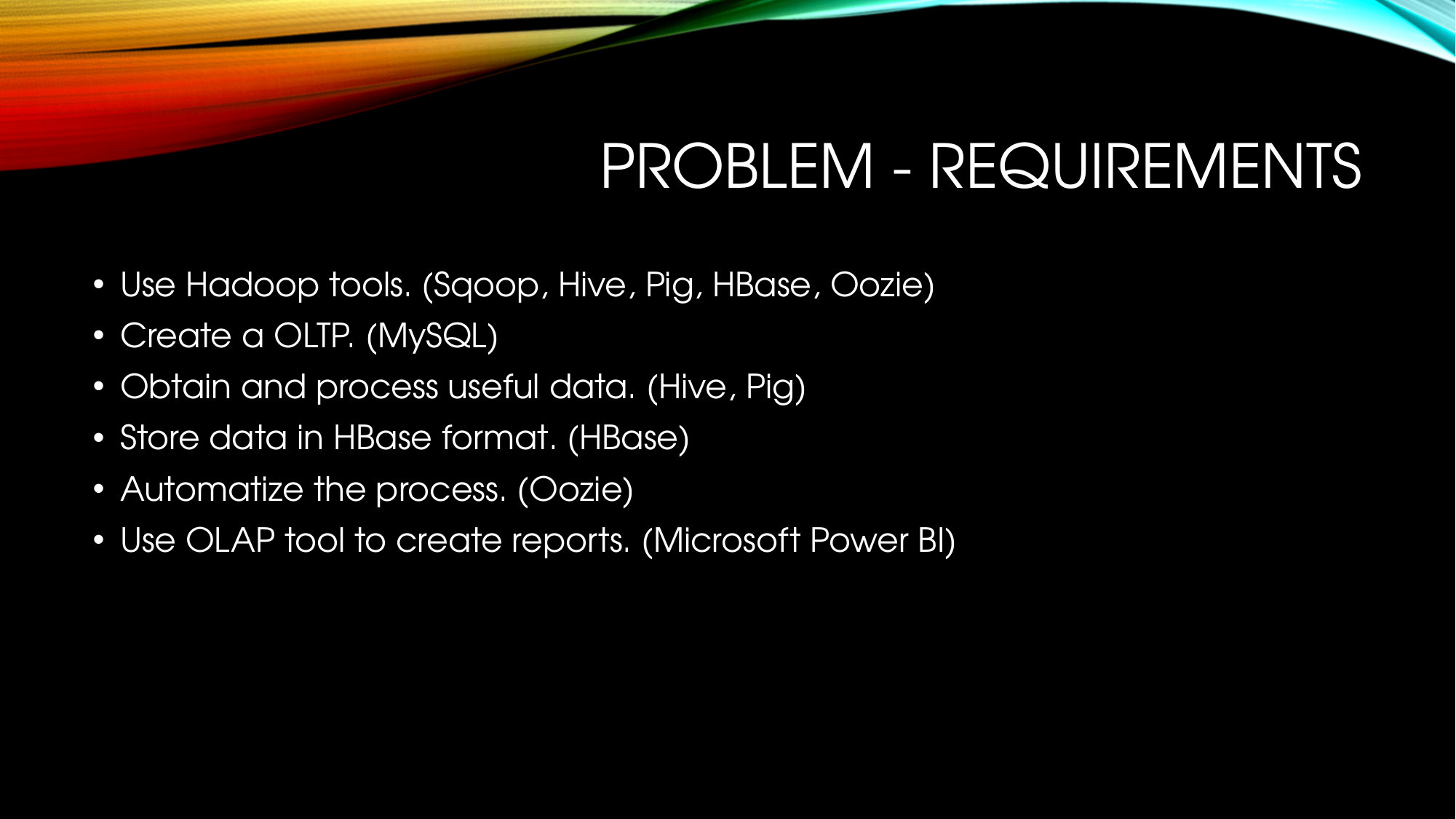

# Problem - requirements
Use Hadoop tools. (Sqoop, Hive, Pig, HBase, Oozie)
Create a OLTP. (MySQL)
Obtain and process useful data. (Hive, Pig)
Store data in HBase format. (HBase)
Automatize the process. (Oozie)
Use OLAP tool to create reports. (Microsoft Power BI)